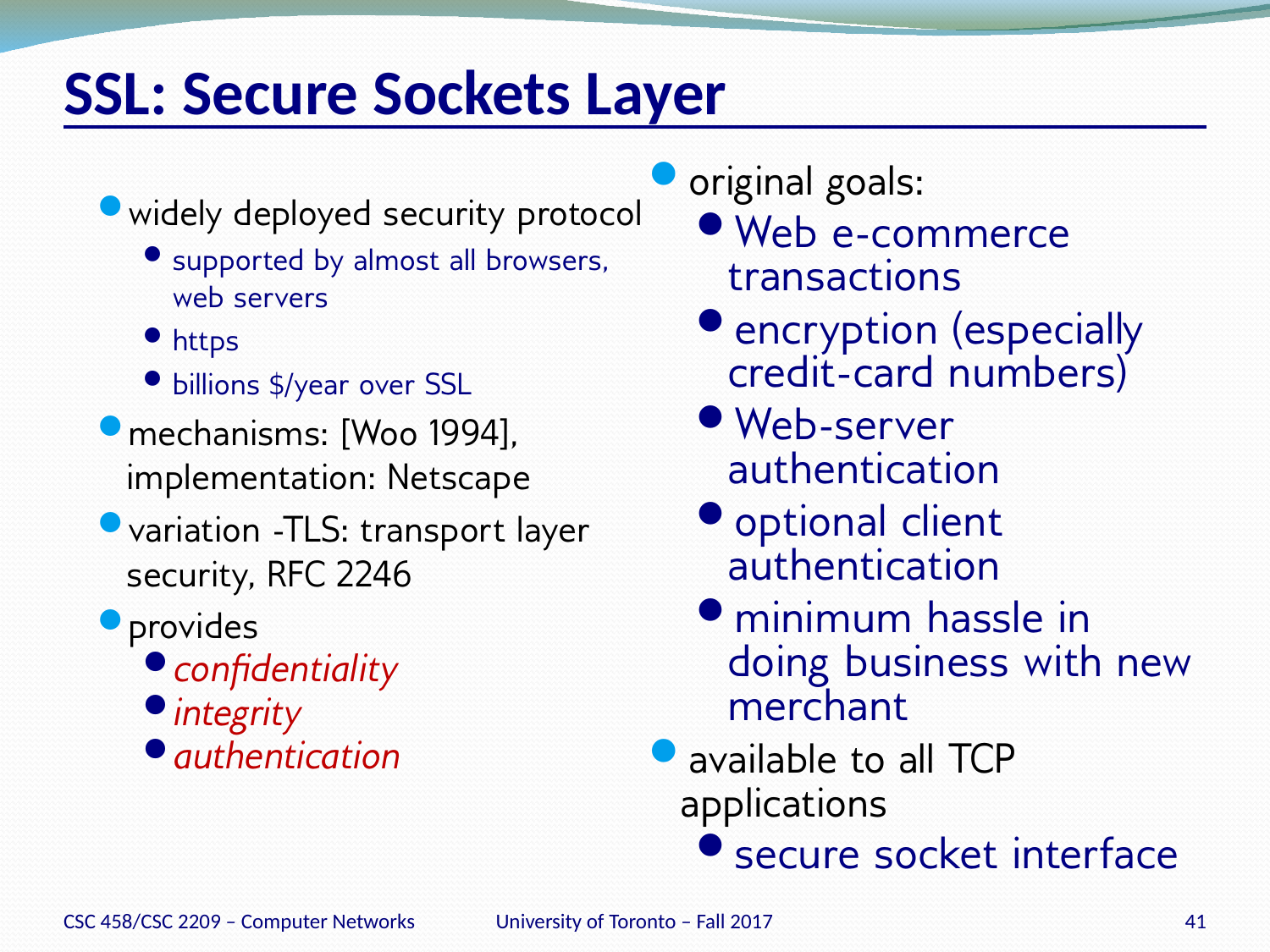

# SSL: Secure Sockets Layer
original goals:
Web e-commerce transactions
encryption (especially credit-card numbers)
Web-server authentication
optional client authentication
minimum hassle in doing business with new merchant
available to all TCP applications
secure socket interface
widely deployed security protocol
supported by almost all browsers, web servers
https
billions $/year over SSL
mechanisms: [Woo 1994], implementation: Netscape
variation -TLS: transport layer security, RFC 2246
provides
confidentiality
integrity
authentication
CSC 458/CSC 2209 – Computer Networks
University of Toronto – Fall 2017
41